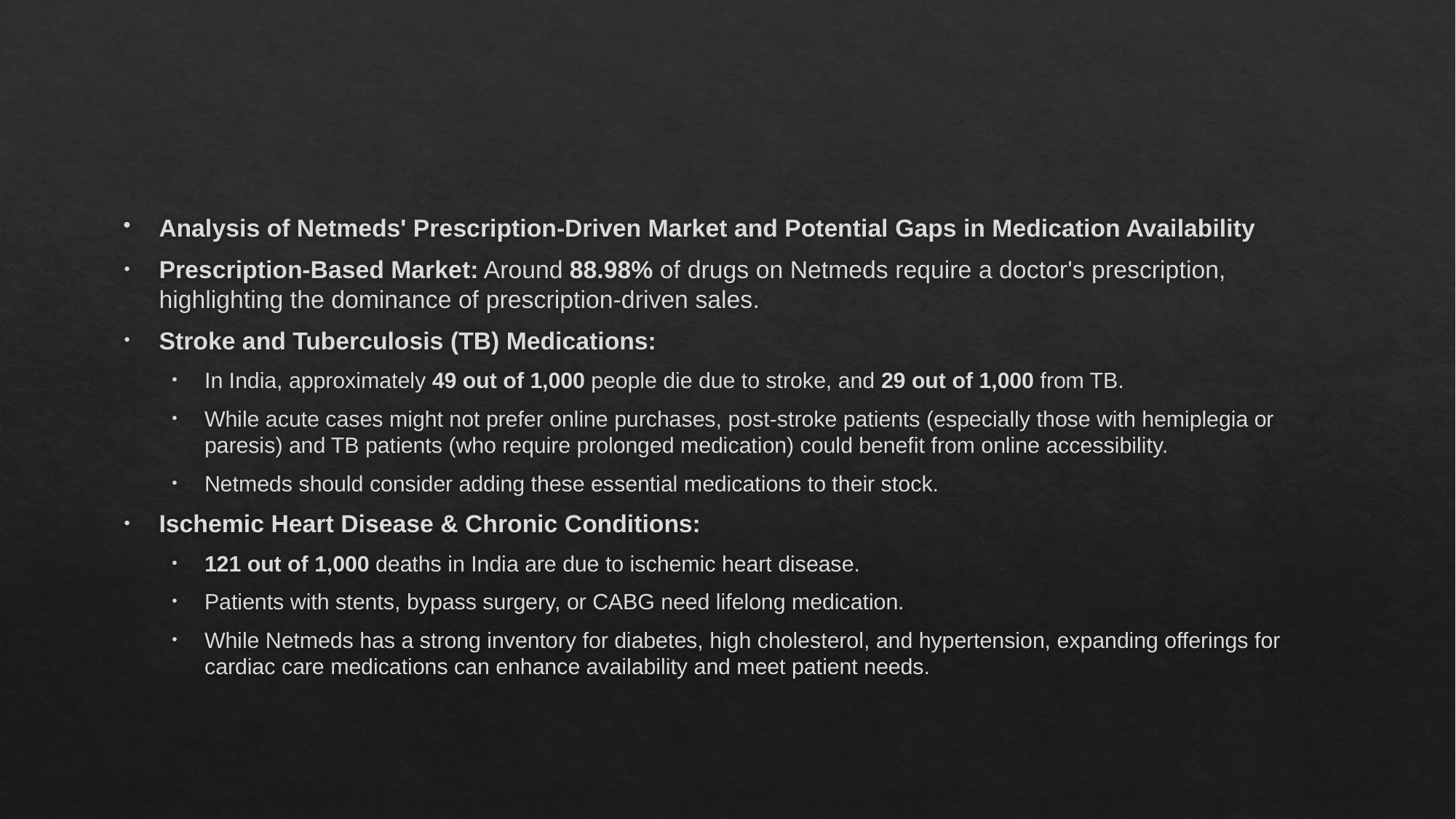

Analysis of Netmeds' Prescription-Driven Market and Potential Gaps in Medication Availability
Prescription-Based Market: Around 88.98% of drugs on Netmeds require a doctor's prescription, highlighting the dominance of prescription-driven sales.
Stroke and Tuberculosis (TB) Medications:
In India, approximately 49 out of 1,000 people die due to stroke, and 29 out of 1,000 from TB.
While acute cases might not prefer online purchases, post-stroke patients (especially those with hemiplegia or paresis) and TB patients (who require prolonged medication) could benefit from online accessibility.
Netmeds should consider adding these essential medications to their stock.
Ischemic Heart Disease & Chronic Conditions:
121 out of 1,000 deaths in India are due to ischemic heart disease.
Patients with stents, bypass surgery, or CABG need lifelong medication.
While Netmeds has a strong inventory for diabetes, high cholesterol, and hypertension, expanding offerings for cardiac care medications can enhance availability and meet patient needs.